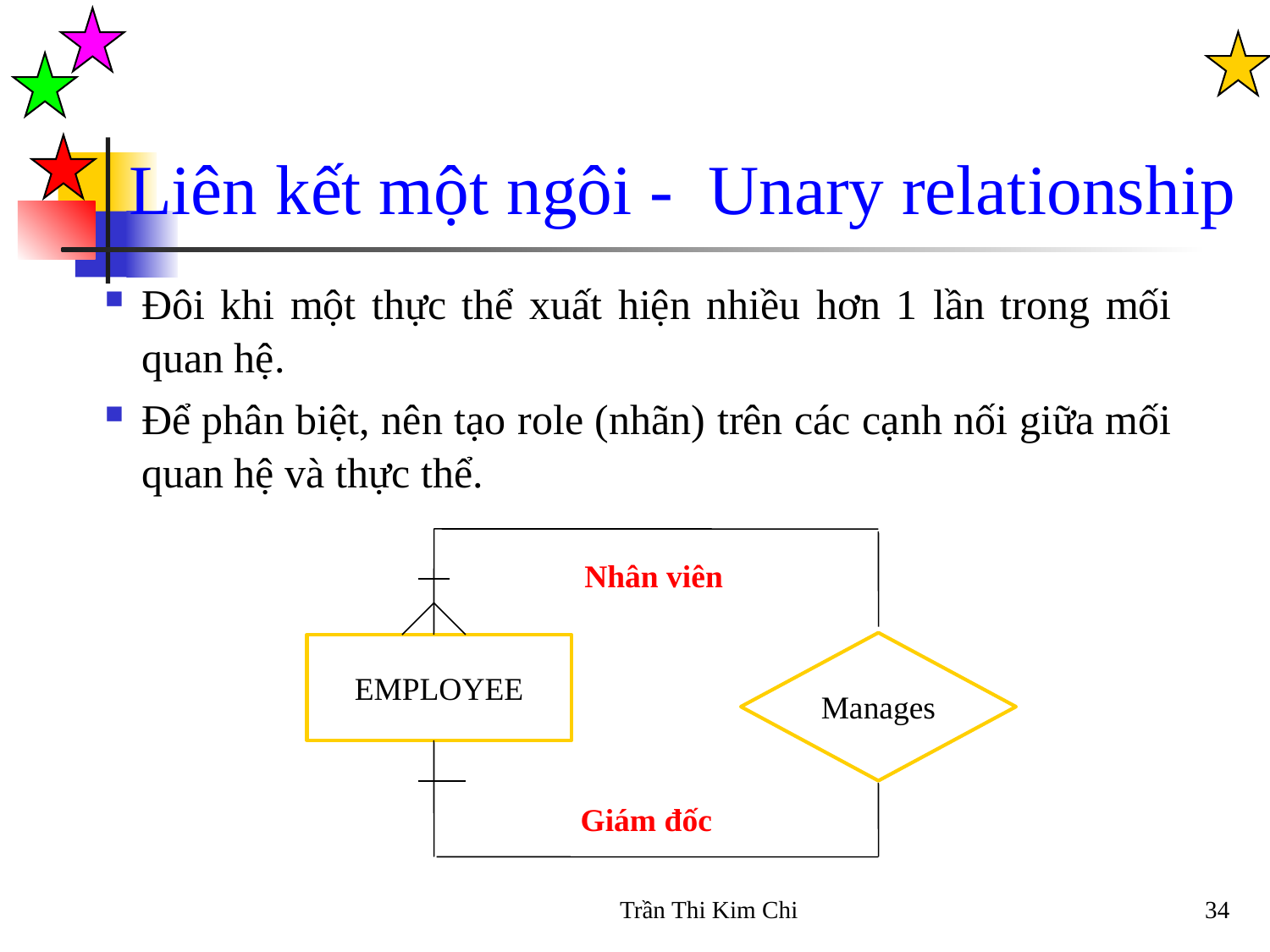

Liên kết một ngôi -  Unary relationship
Đôi khi một thực thể xuất hiện nhiều hơn 1 lần trong mối quan hệ.
Để phân biệt, nên tạo role (nhãn) trên các cạnh nối giữa mối quan hệ và thực thể.

Manages
EMPLOYEE

Nhân viên
Giám đốc
Trần Thi Kim Chi
34